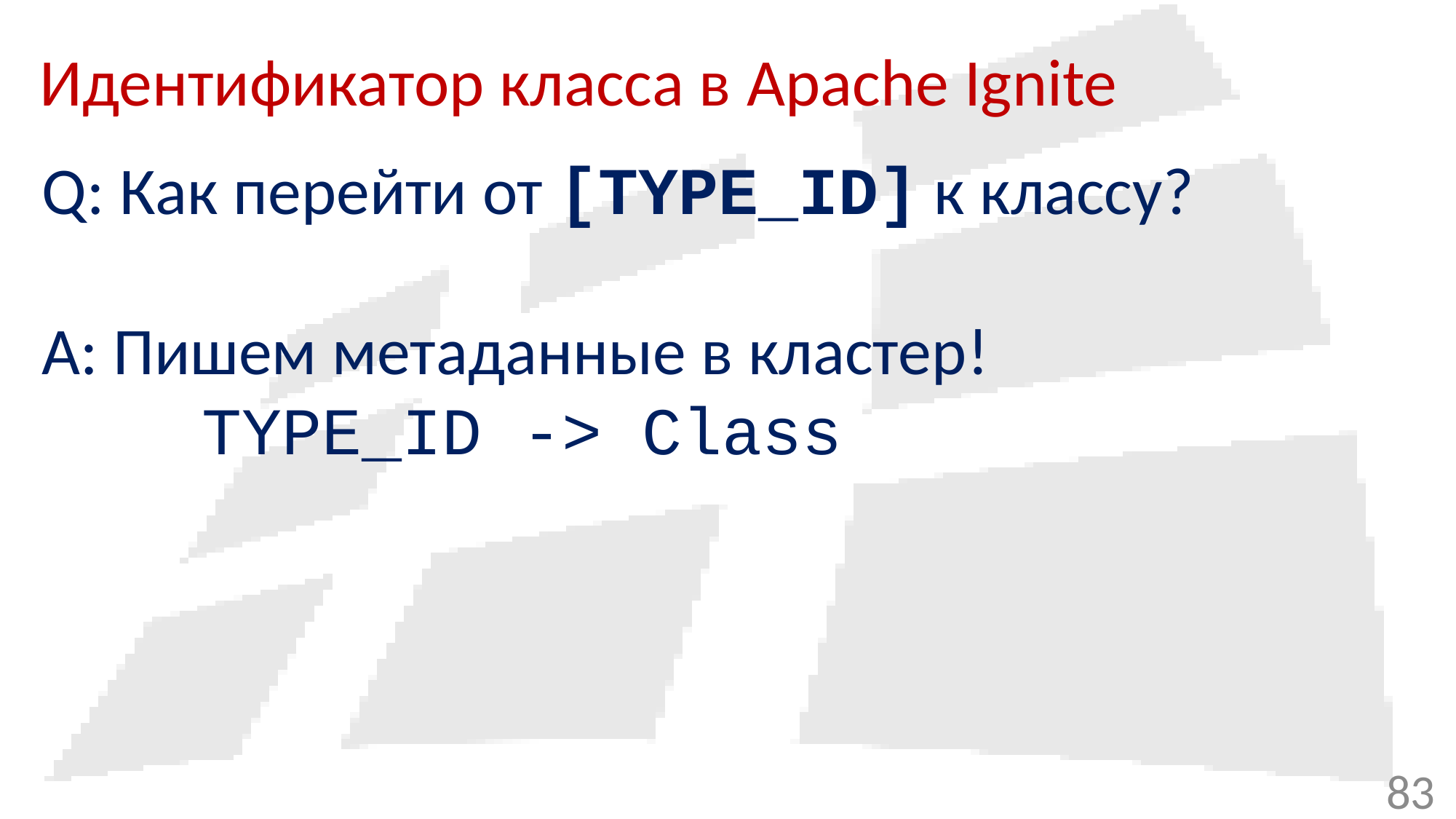

# Идентификатор класса в Apache Ignite
Q: Как перейти от [TYPE_ID] к классу?

A: Пишем метаданные в кластер!
    TYPE_ID -> Class
83